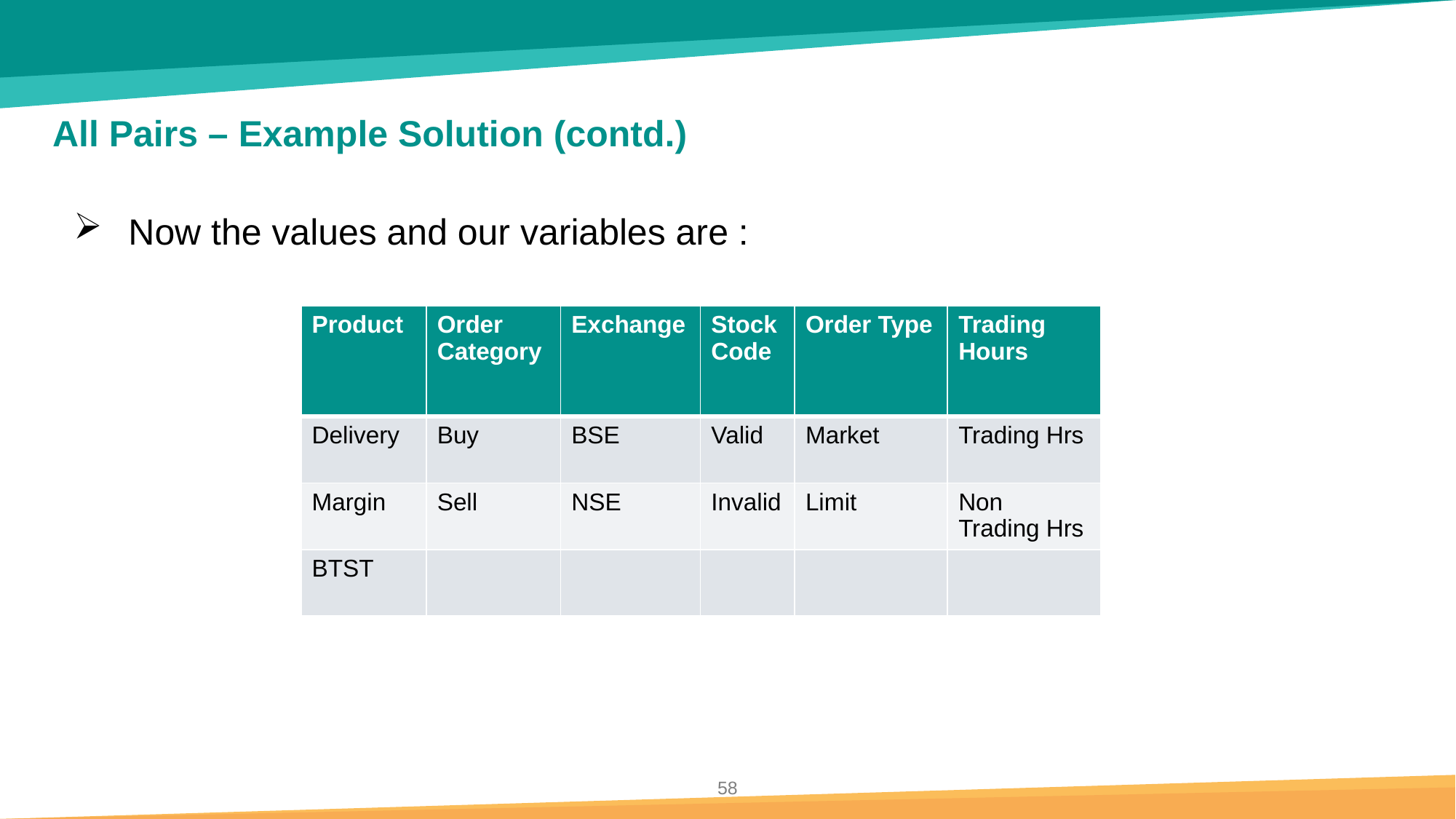

# All Pairs – Example Solution (contd.)
Now the values and our variables are :

| Product | Order Category | Exchange | Stock Code | Order Type | Trading Hours |
| --- | --- | --- | --- | --- | --- |
| Delivery | Buy | BSE | Valid | Market | Trading Hrs |
| Margin | Sell | NSE | Invalid | Limit | Non Trading Hrs |
| BTST |  |  |  |  |  |